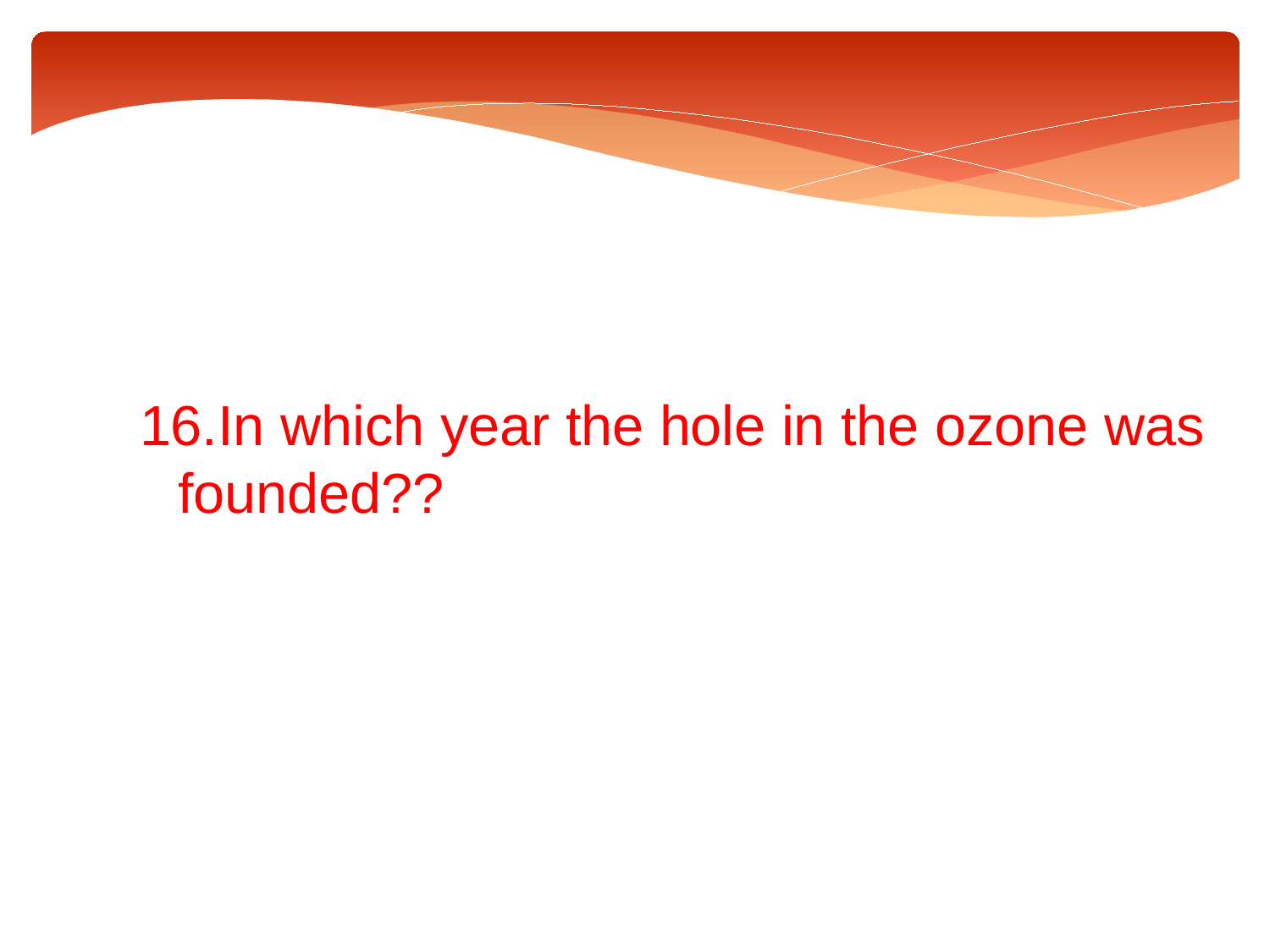

16.In which year the hole in the ozone was founded??